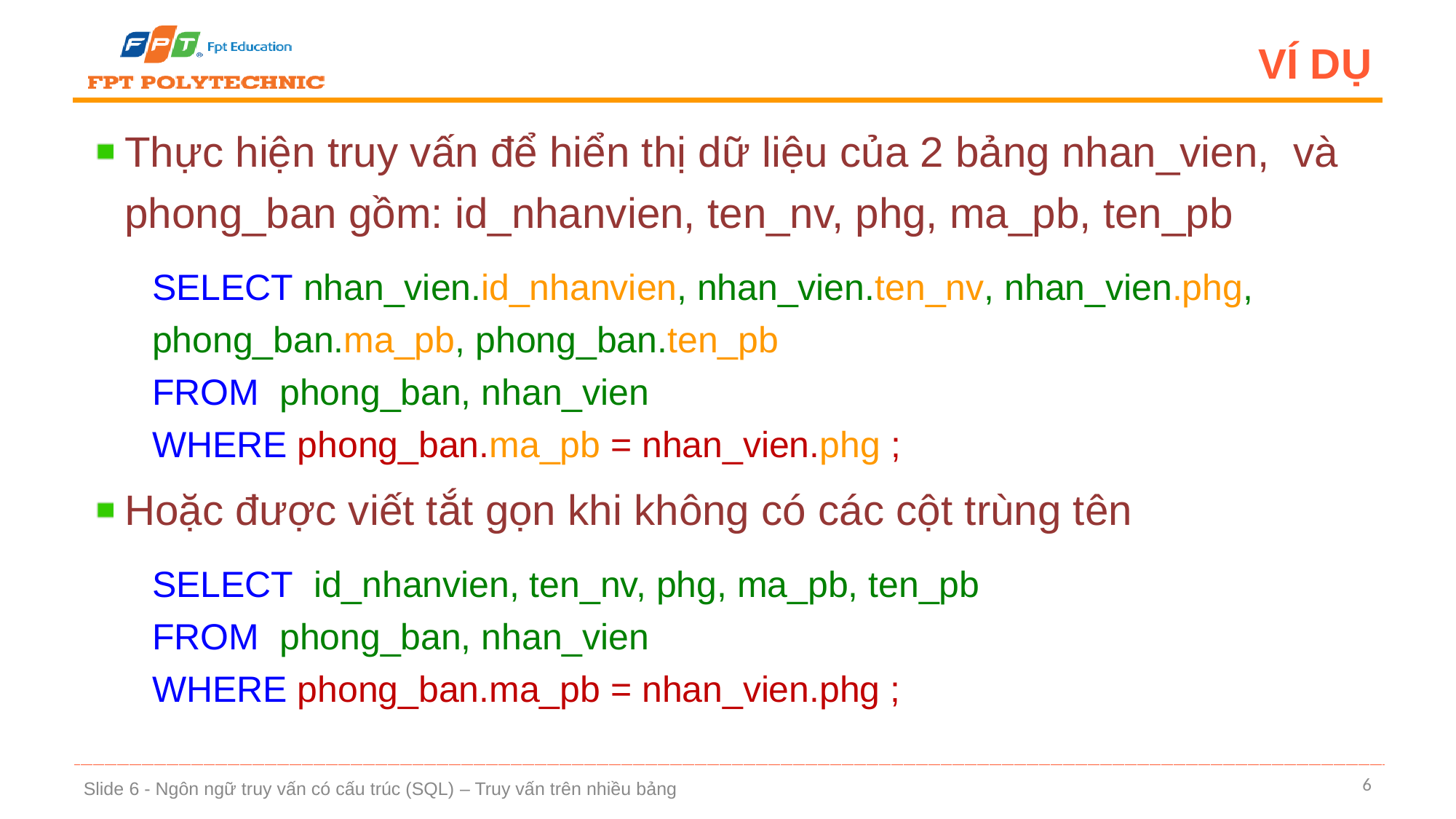

# Ví dụ
Thực hiện truy vấn để hiển thị dữ liệu của 2 bảng nhan_vien,  và phong_ban gồm: id_nhanvien, ten_nv, phg, ma_pb, ten_pb
SELECT nhan_vien.id_nhanvien, nhan_vien.ten_nv, nhan_vien.phg, phong_ban.ma_pb, phong_ban.ten_pb
FROM  phong_ban, nhan_vien
WHERE phong_ban.ma_pb = nhan_vien.phg ;
Hoặc được viết tắt gọn khi không có các cột trùng tên
SELECT  id_nhanvien, ten_nv, phg, ma_pb, ten_pb
FROM  phong_ban, nhan_vien
WHERE phong_ban.ma_pb = nhan_vien.phg ;
6